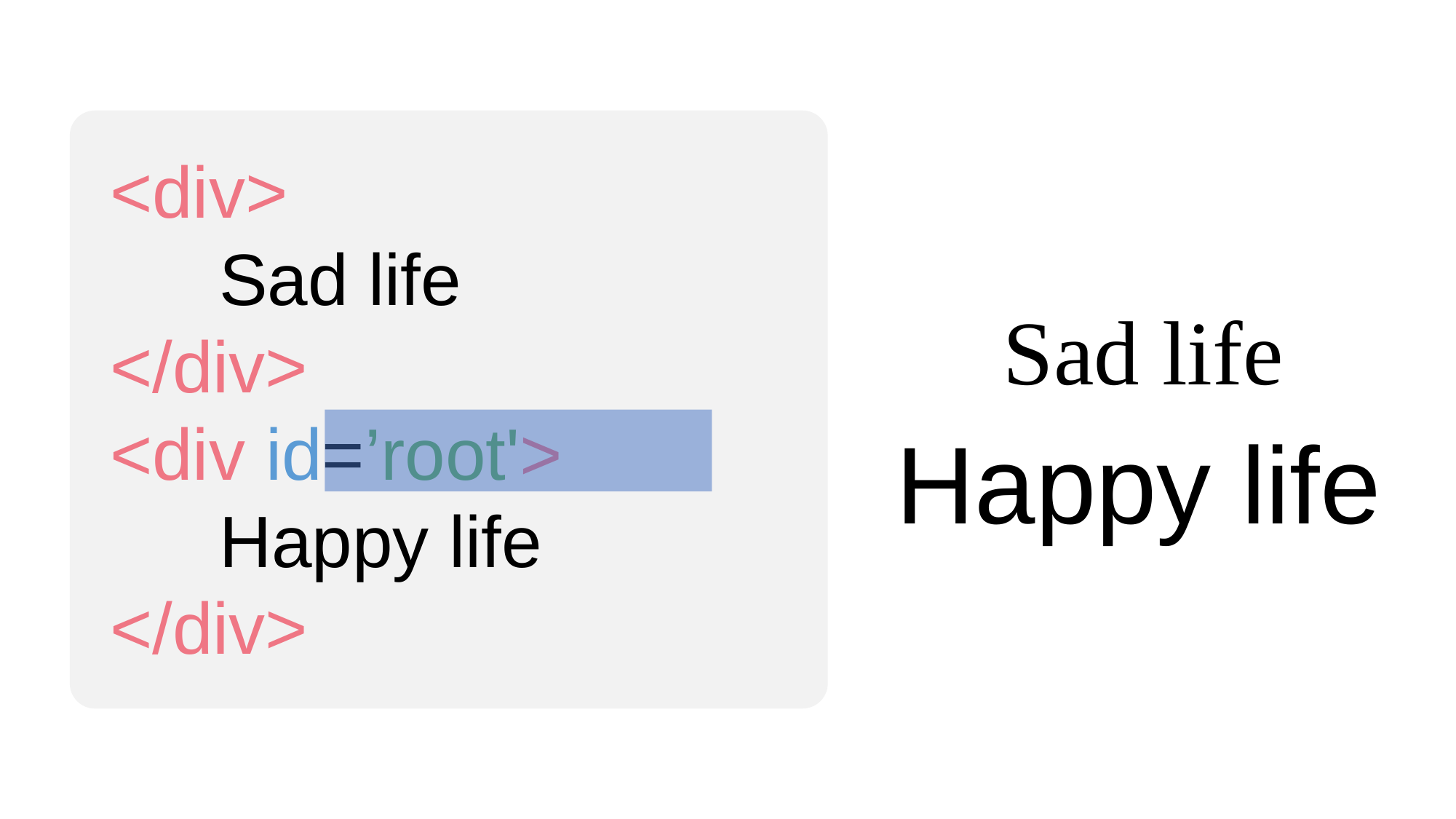

<div>
	Sad life
</div>
<div id=’root'>
	Happy life
</div>
Sad life

Happy life